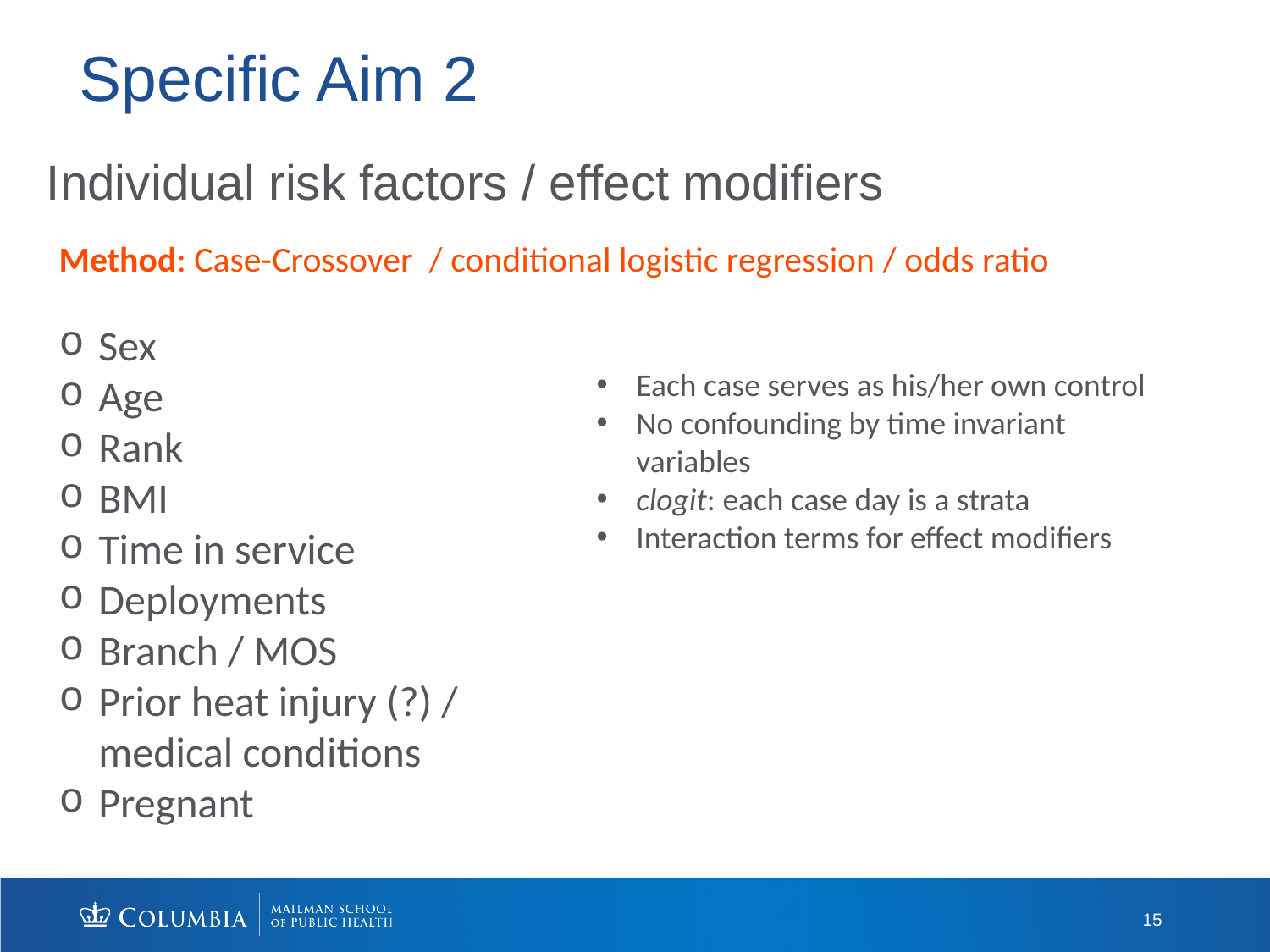

# Specific Aim 2
Individual risk factors / effect modifiers
Method: Case-Crossover  / conditional logistic regression / odds ratio
Sex
Age
Rank
BMI
Time in service
Deployments
Branch / MOS
Prior heat injury (?) / medical conditions
Pregnant

Each case serves as his/her own control
No confounding by time invariant variables
clogit: each case day is a strata
Interaction terms for effect modifiers
15